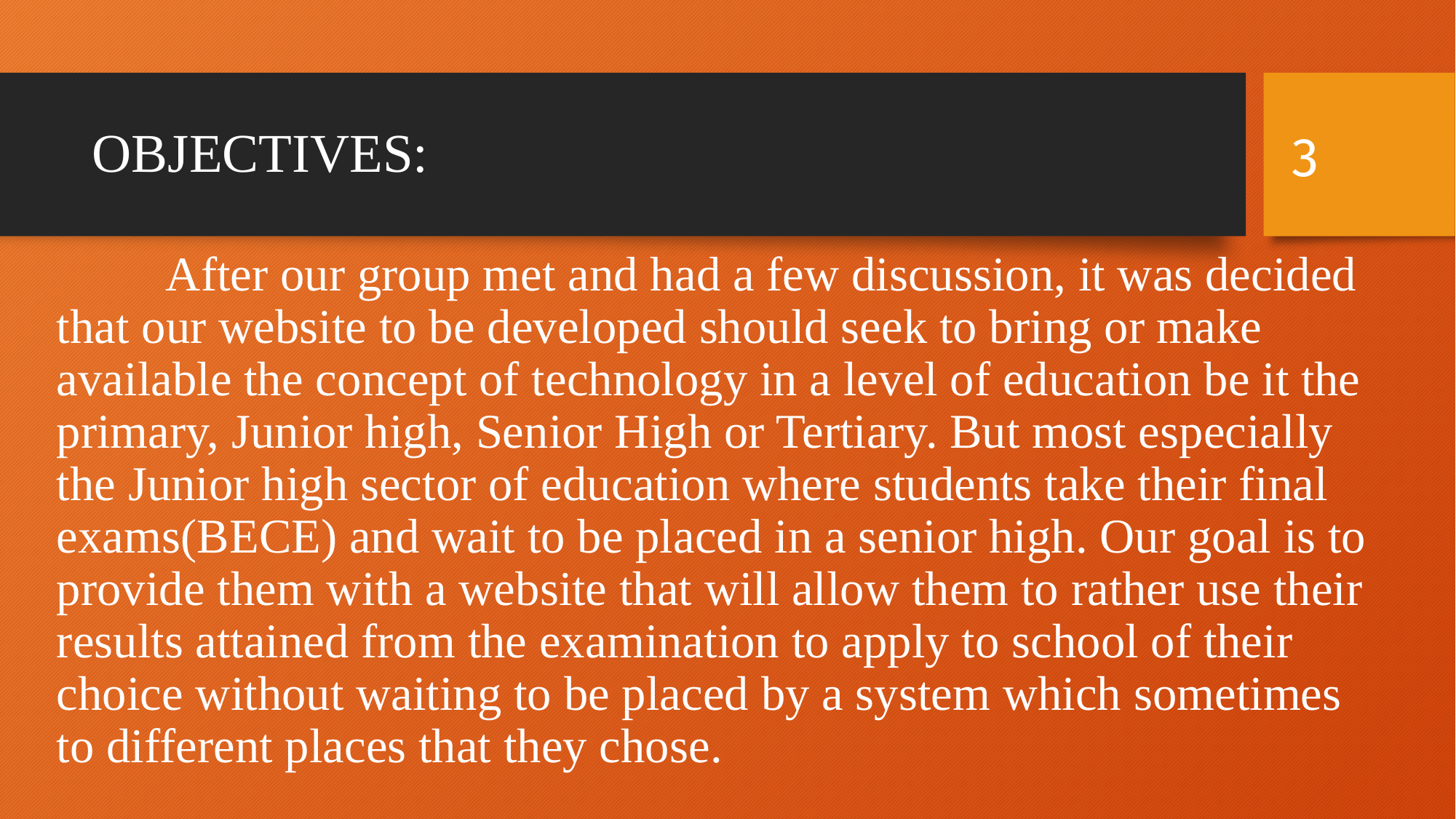

3
# OBJECTIVES:
	After our group met and had a few discussion, it was decided that our website to be developed should seek to bring or make available the concept of technology in a level of education be it the primary, Junior high, Senior High or Tertiary. But most especially the Junior high sector of education where students take their final exams(BECE) and wait to be placed in a senior high. Our goal is to provide them with a website that will allow them to rather use their results attained from the examination to apply to school of their choice without waiting to be placed by a system which sometimes to different places that they chose.